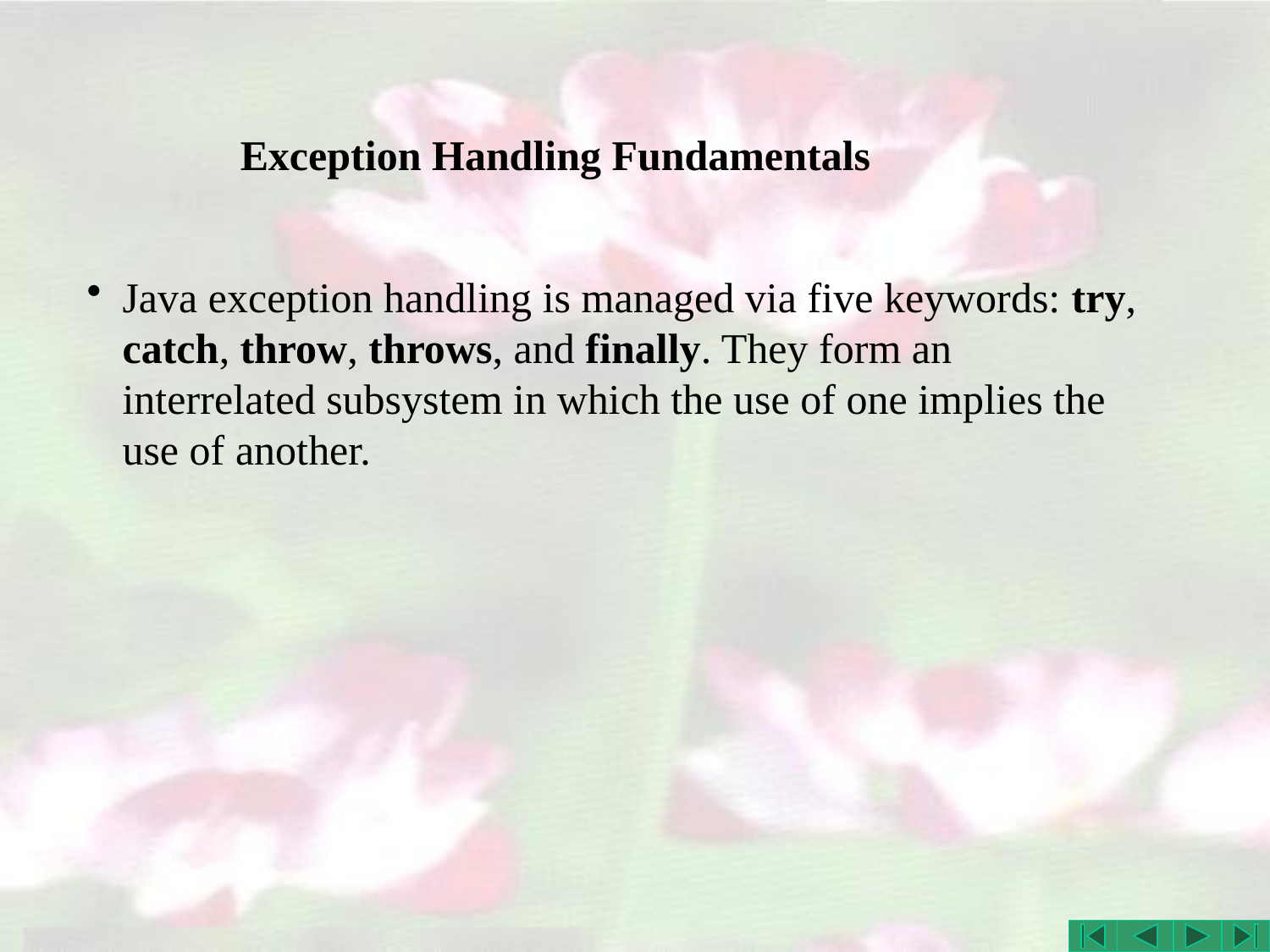

# Exception Handling Fundamentals
Java exception handling is managed via five keywords: try, catch, throw, throws, and finally. They form an interrelated subsystem in which the use of one implies the use of another.